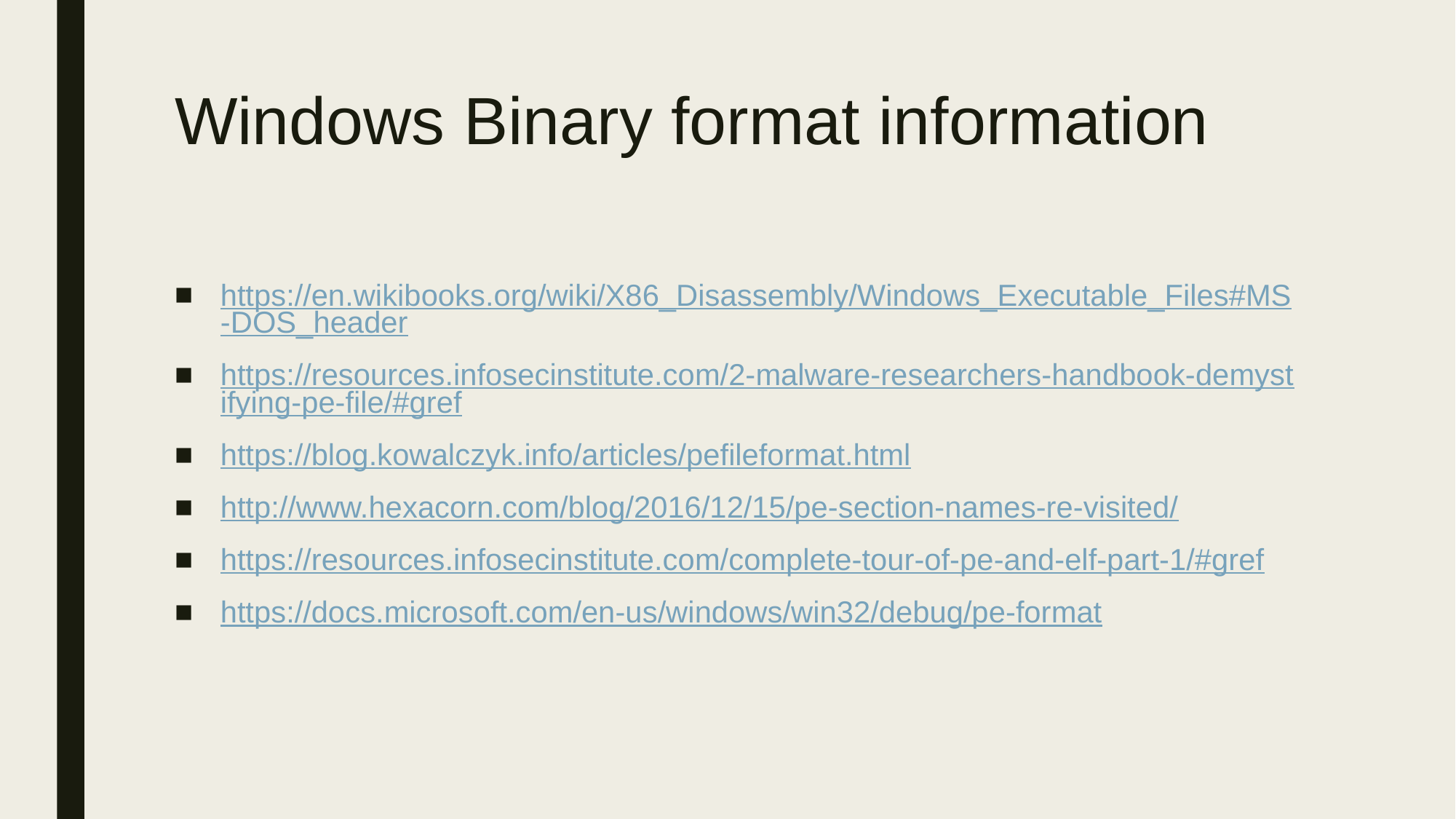

# Windows Binary format information
https://en.wikibooks.org/wiki/X86_Disassembly/Windows_Executable_Files#MS-DOS_header
https://resources.infosecinstitute.com/2-malware-researchers-handbook-demystifying-pe-file/#gref
https://blog.kowalczyk.info/articles/pefileformat.html
http://www.hexacorn.com/blog/2016/12/15/pe-section-names-re-visited/
https://resources.infosecinstitute.com/complete-tour-of-pe-and-elf-part-1/#gref
https://docs.microsoft.com/en-us/windows/win32/debug/pe-format